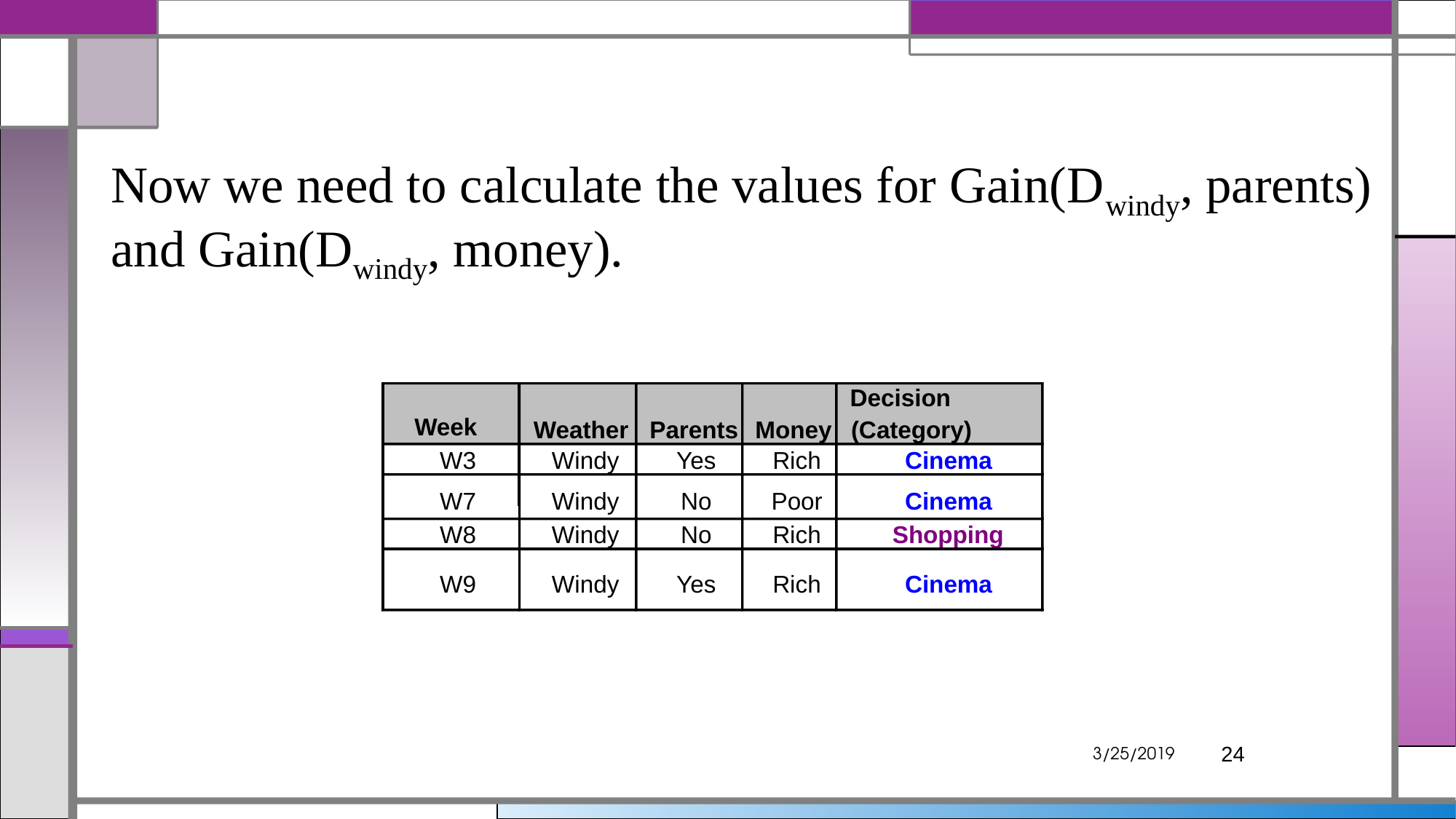

Now we need to calculate the values for Gain(Dwindy, parents) and Gain(Dwindy, money).

Decision

Week
Weather
Parents
Money
(Category)

W3
Windy
Yes
Rich
Cinema

W7
Windy
No
Poor
Cinema

W8
Windy
No
Rich
Shopping

W9
Windy
Yes
Rich
Cinema

3/25/2019
24